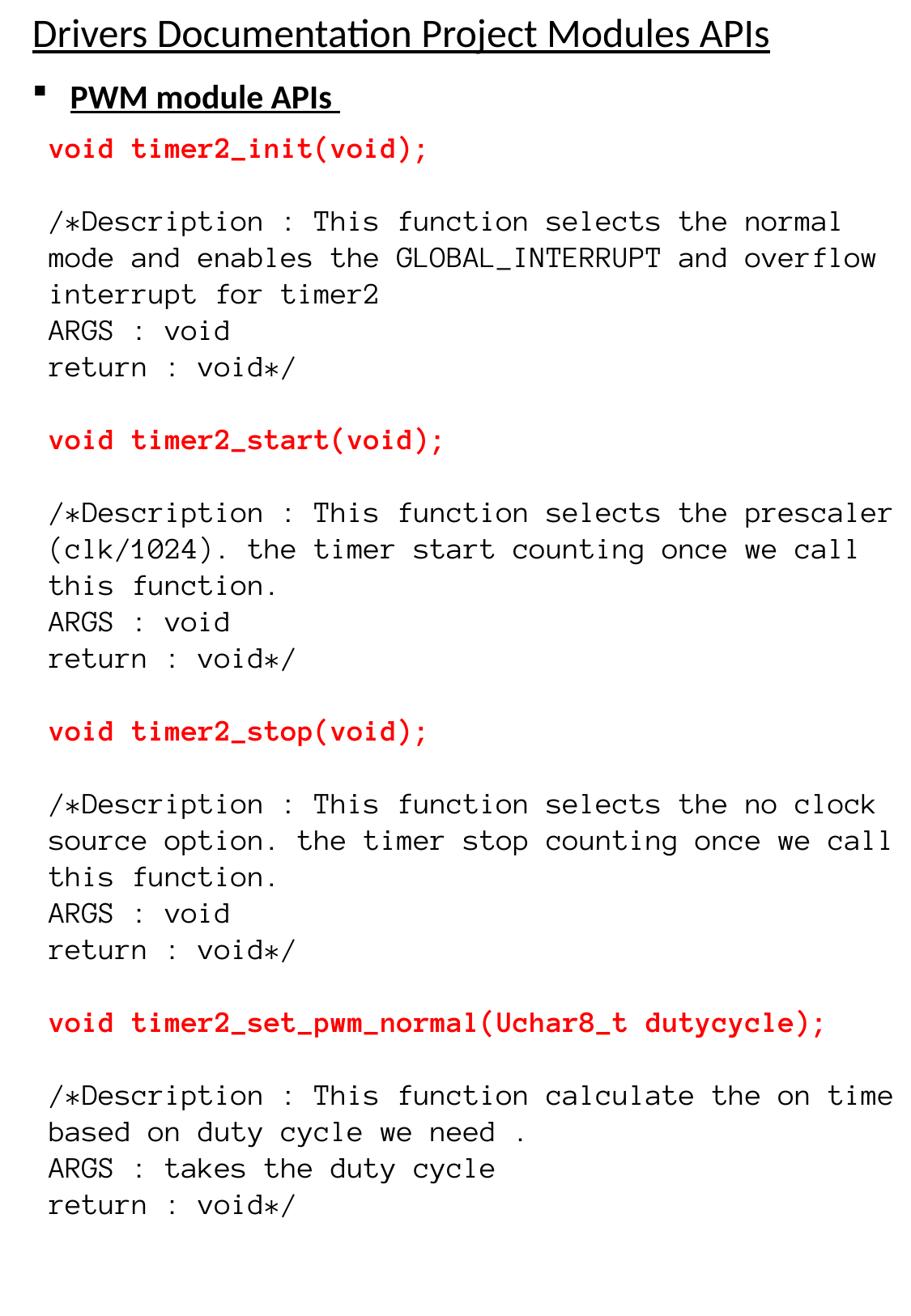

Drivers Documentation Project Modules APIs
PWM module APIs
void timer2_init(void);

/*Description : This function selects the normal mode and enables the GLOBAL_INTERRUPT and overflow interrupt for timer2
ARGS : void
return : void*/

void timer2_start(void);

/*Description : This function selects the prescaler (clk/1024). the timer start counting once we call this function.
ARGS : void
return : void*/

void timer2_stop(void);

/*Description : This function selects the no clock source option. the timer stop counting once we call this function.
ARGS : void
return : void*/

void timer2_set_pwm_normal(Uchar8_t dutycycle);

/*Description : This function calculate the on time based on duty cycle we need .
ARGS : takes the duty cycle
return : void*/